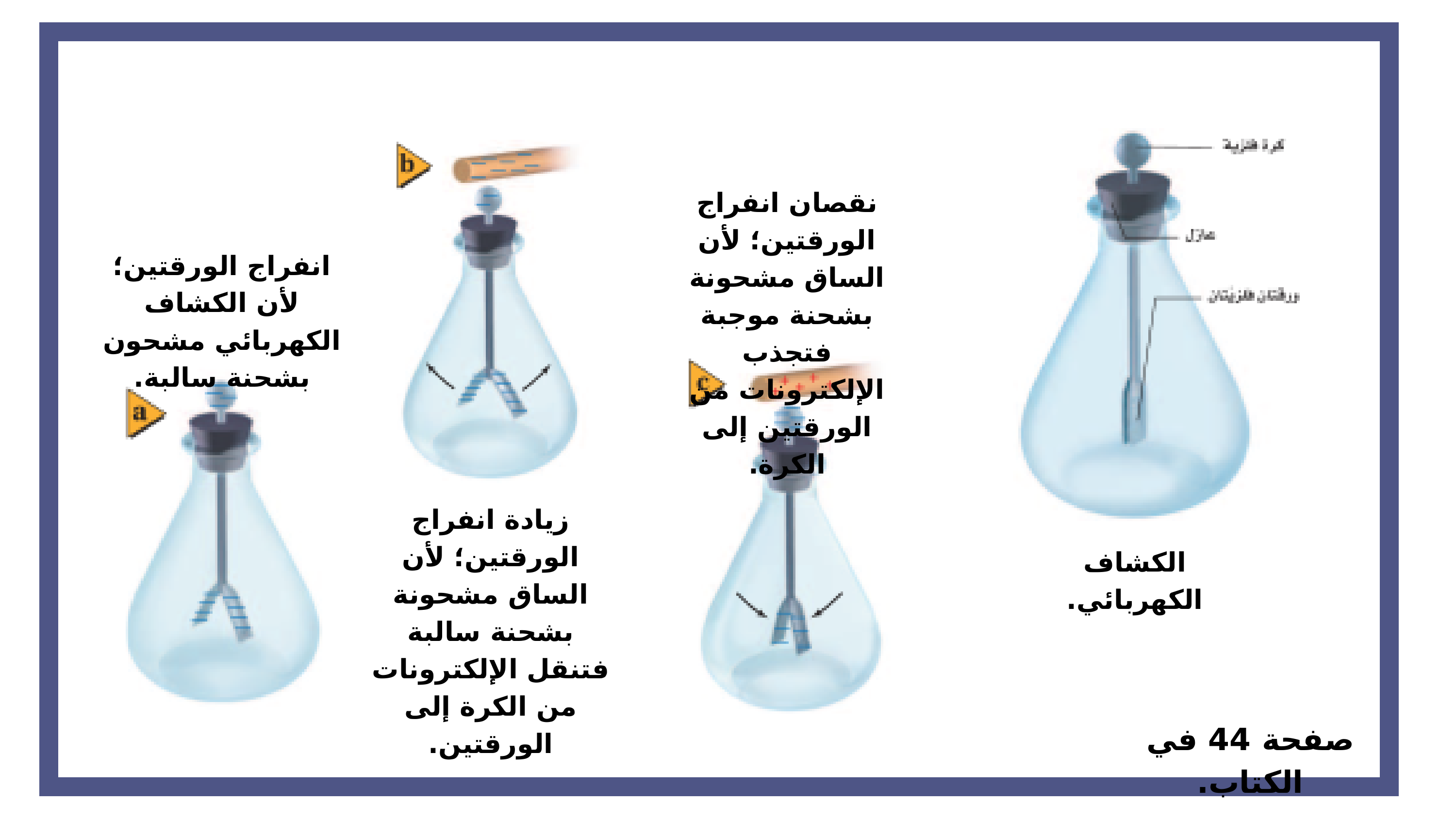

نقصان انفراج الورقتين؛ لأن الساق مشحونة بشحنة موجبة فتجذب الإلكترونات من الورقتين إلى الكرة.
انفراج الورقتين؛ لأن الكشاف الكهربائي مشحون بشحنة سالبة.

زيادة انفراج الورقتين؛ لأن الساق مشحونة بشحنة سالبة فتنقل الإلكترونات من الكرة إلى الورقتين.
الكشاف الكهربائي.

صفحة 44 في الكتاب.